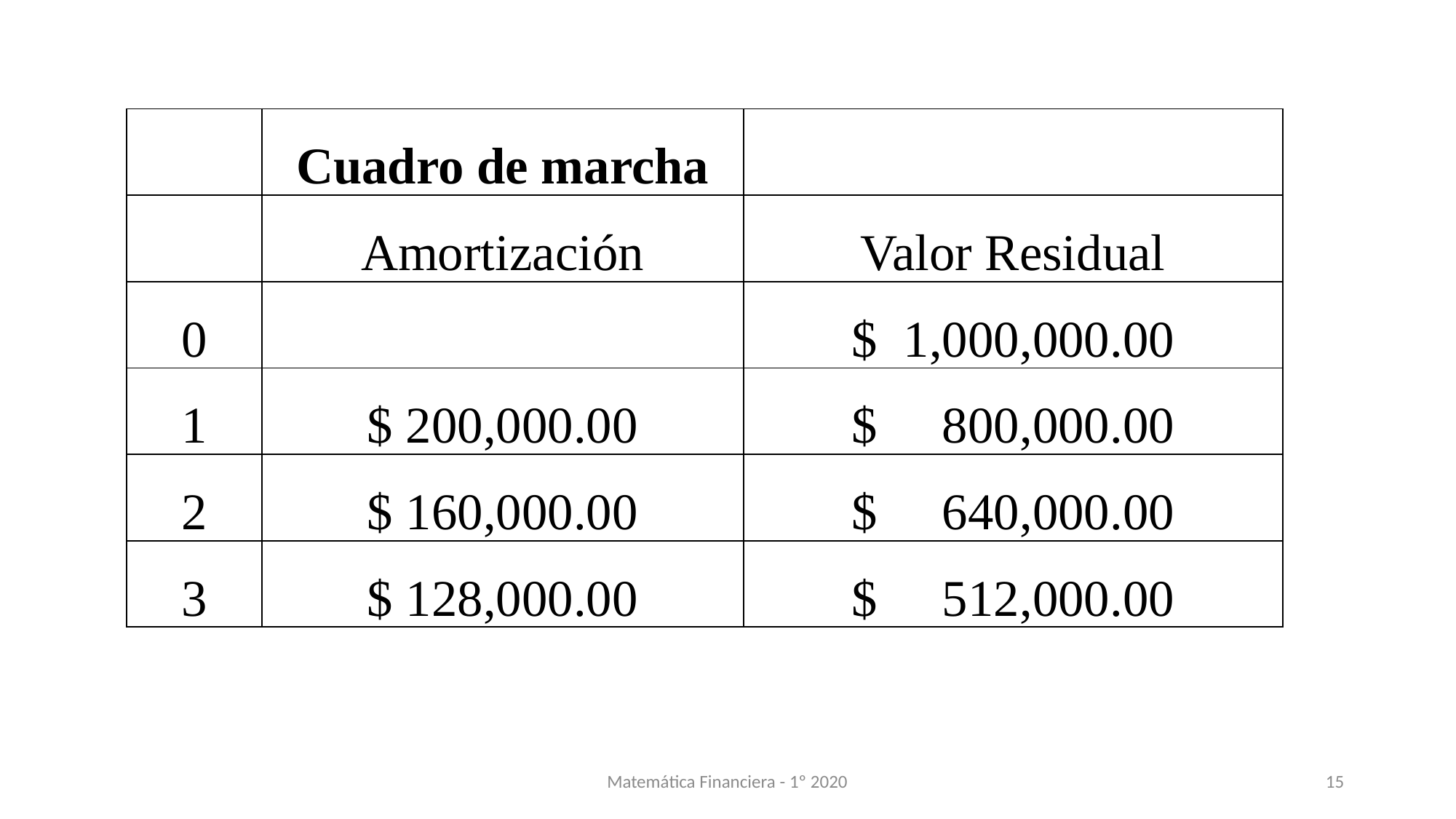

|  | Cuadro de marcha |  |
| --- | --- | --- |
|  | Amortización | Valor Residual |
| 0 |  | $ 1,000,000.00 |
| 1 | $ 200,000.00 | $ 800,000.00 |
| 2 | $ 160,000.00 | $ 640,000.00 |
| 3 | $ 128,000.00 | $ 512,000.00 |
Matemática Financiera - 1º 2020
15